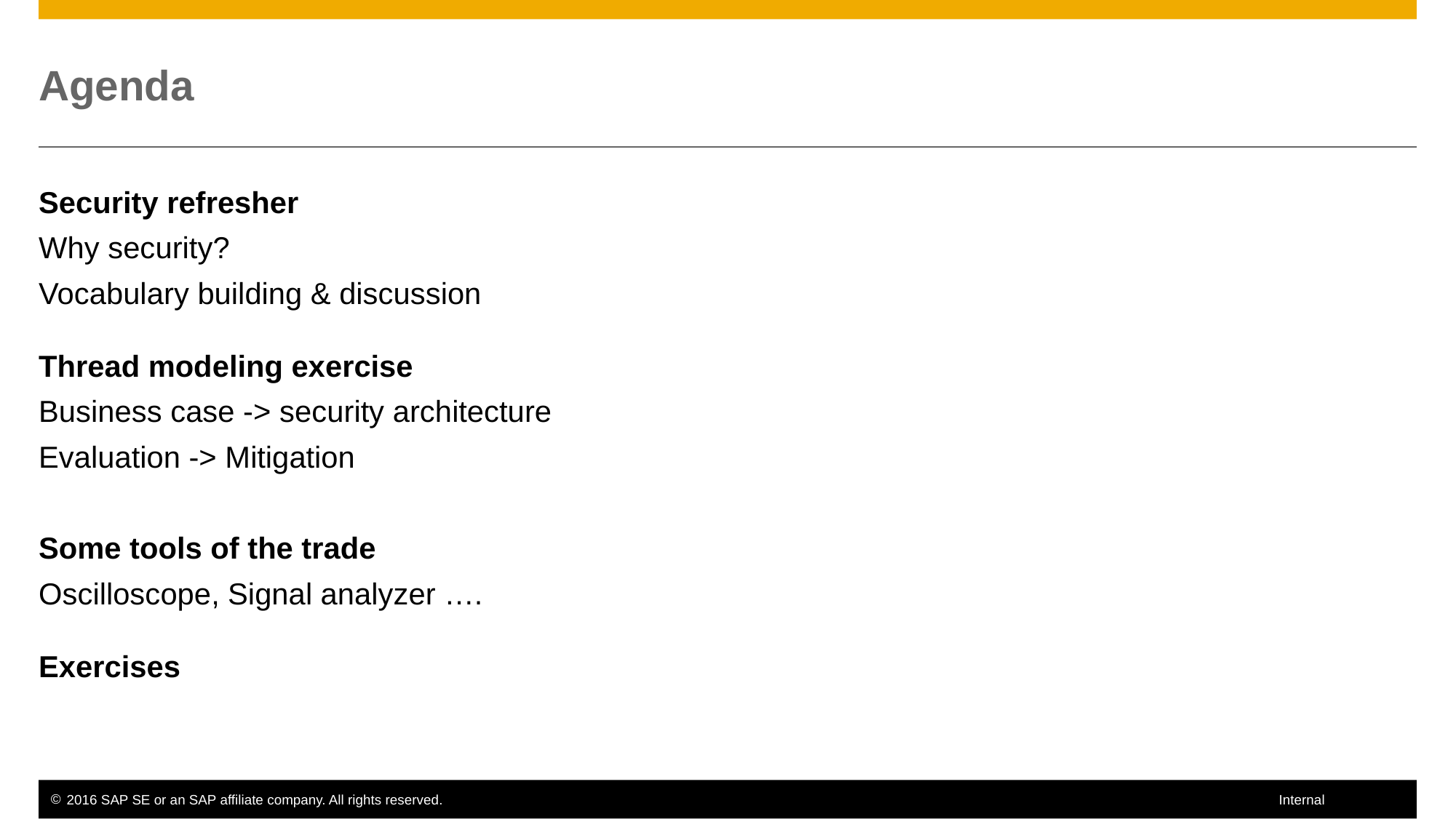

# Agenda
Security refresher
Why security?
Vocabulary building & discussion
Thread modeling exercise
Business case -> security architecture
Evaluation -> Mitigation

Some tools of the trade
Oscilloscope, Signal analyzer ….
Exercises